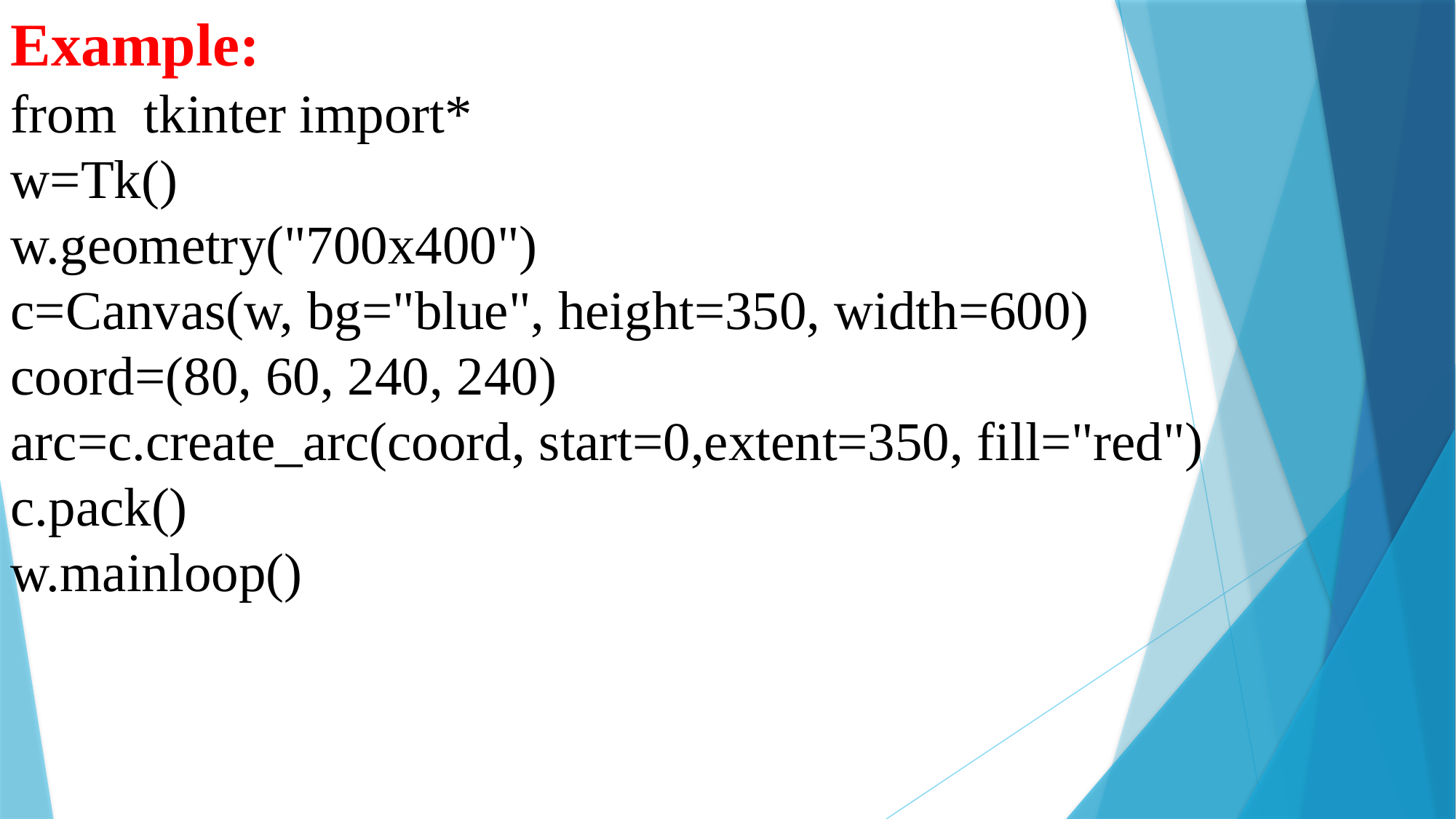

Example:
from  tkinter import*
w=Tk()
w.geometry("700x400")
c=Canvas(w, bg="blue", height=350, width=600)
coord=(80, 60, 240, 240)
arc=c.create_arc(coord, start=0,extent=350, fill="red")
c.pack()
w.mainloop()